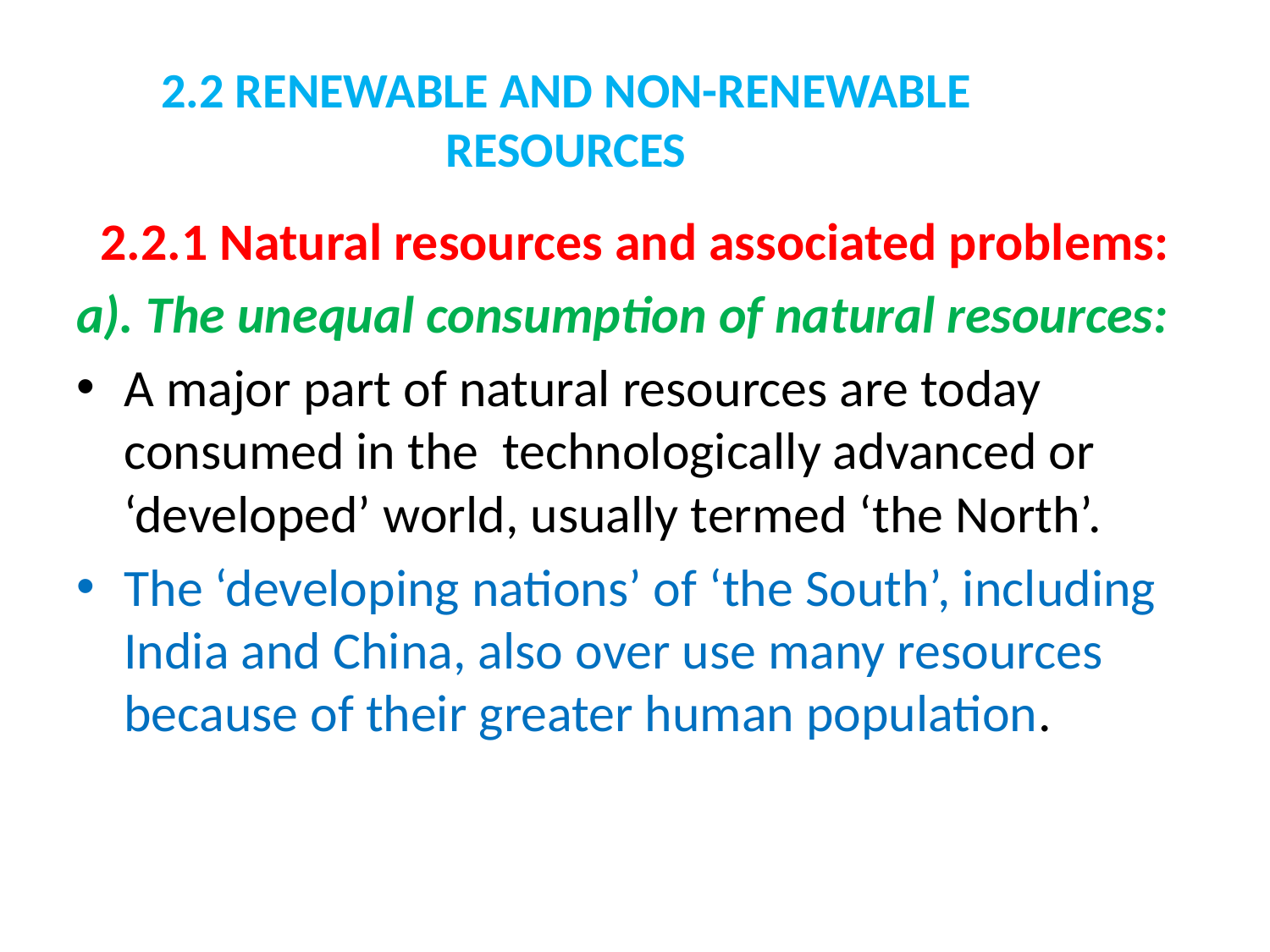

# 2.2 RENEWABLE AND NON-RENEWABLE RESOURCES
2.2.1 Natural resources and associated problems:
a). The unequal consumption of natural resources:
A major part of natural resources are today consumed in the  technologically advanced or ‘developed’ world, usually termed ‘the North’.
The ‘developing nations’ of ‘the South’, including India and China, also over use many resources because of their greater human population.